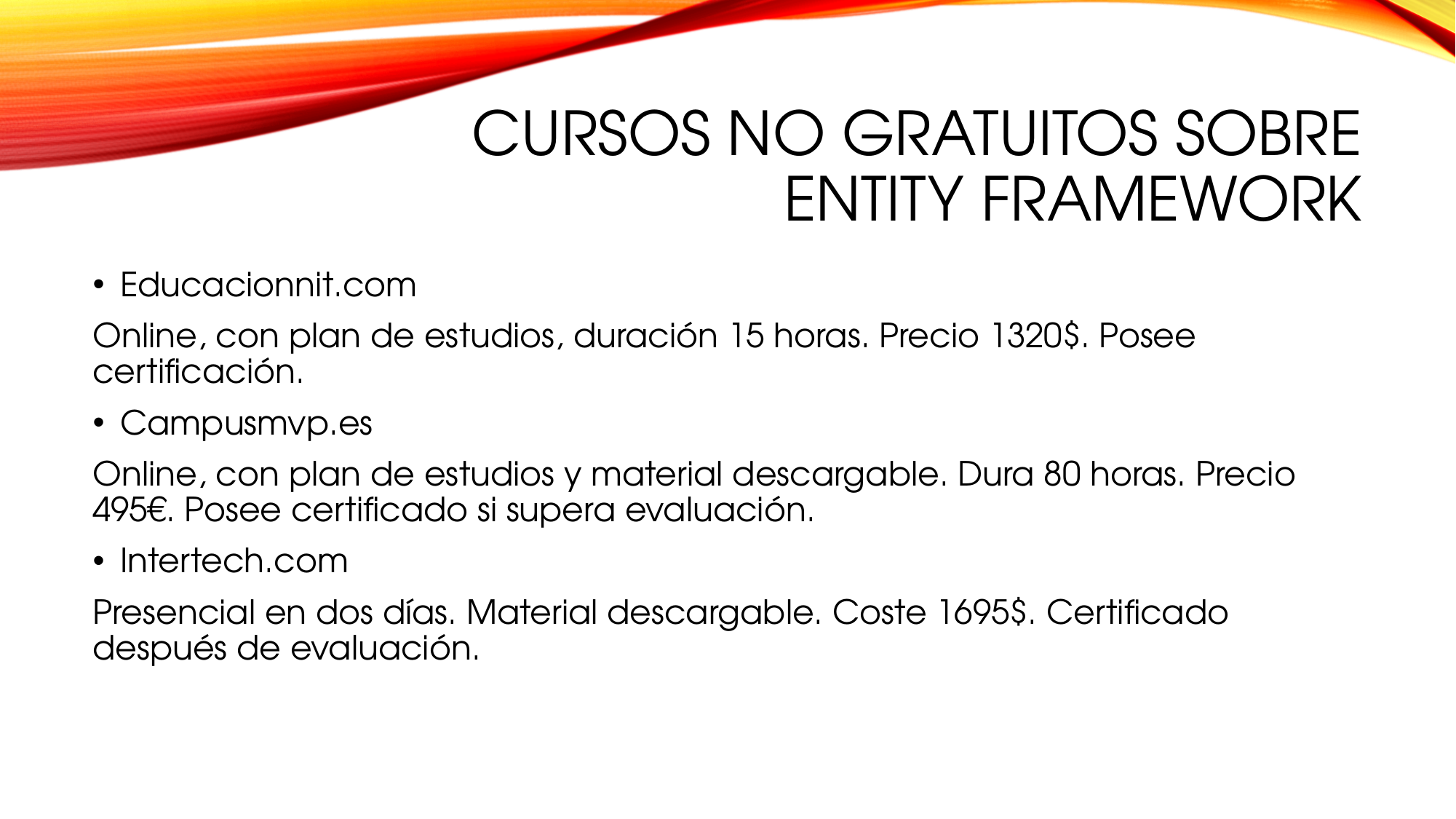

# Cursos no gratuitos sobre Entity Framework
Educacionnit.com
Online, con plan de estudios, duración 15 horas. Precio 1320$. Posee certificación.
Campusmvp.es
Online, con plan de estudios y material descargable. Dura 80 horas. Precio 495€. Posee certificado si supera evaluación.
Intertech.com
Presencial en dos días. Material descargable. Coste 1695$. Certificado después de evaluación.